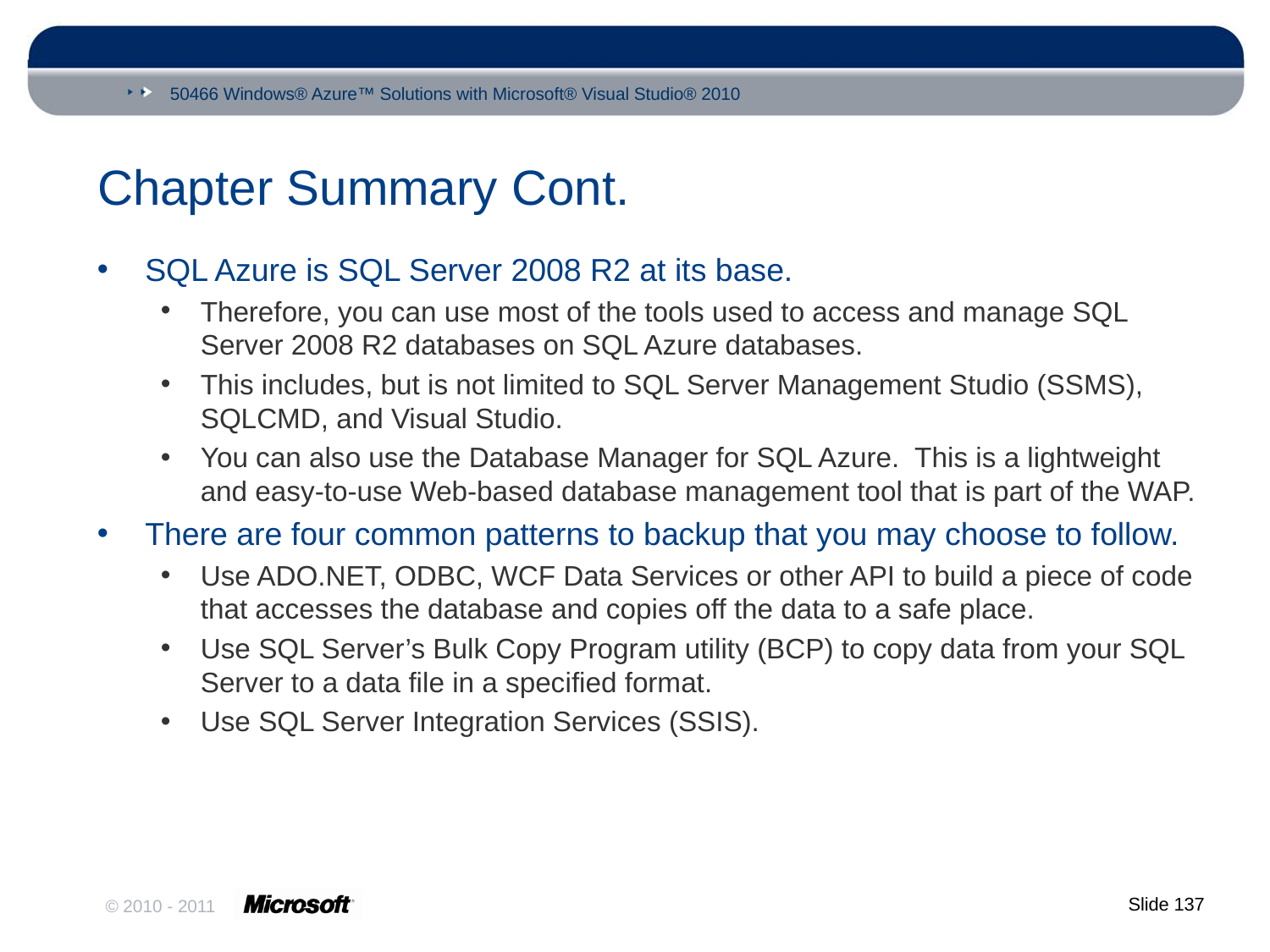

# Chapter Summary Cont.
SQL Azure is SQL Server 2008 R2 at its base.
Therefore, you can use most of the tools used to access and manage SQL Server 2008 R2 databases on SQL Azure databases.
This includes, but is not limited to SQL Server Management Studio (SSMS), SQLCMD, and Visual Studio.
You can also use the Database Manager for SQL Azure.  This is a lightweight and easy-to-use Web-based database management tool that is part of the WAP.
There are four common patterns to backup that you may choose to follow.
Use ADO.NET, ODBC, WCF Data Services or other API to build a piece of code that accesses the database and copies off the data to a safe place.
Use SQL Server’s Bulk Copy Program utility (BCP) to copy data from your SQL Server to a data file in a specified format.
Use SQL Server Integration Services (SSIS).